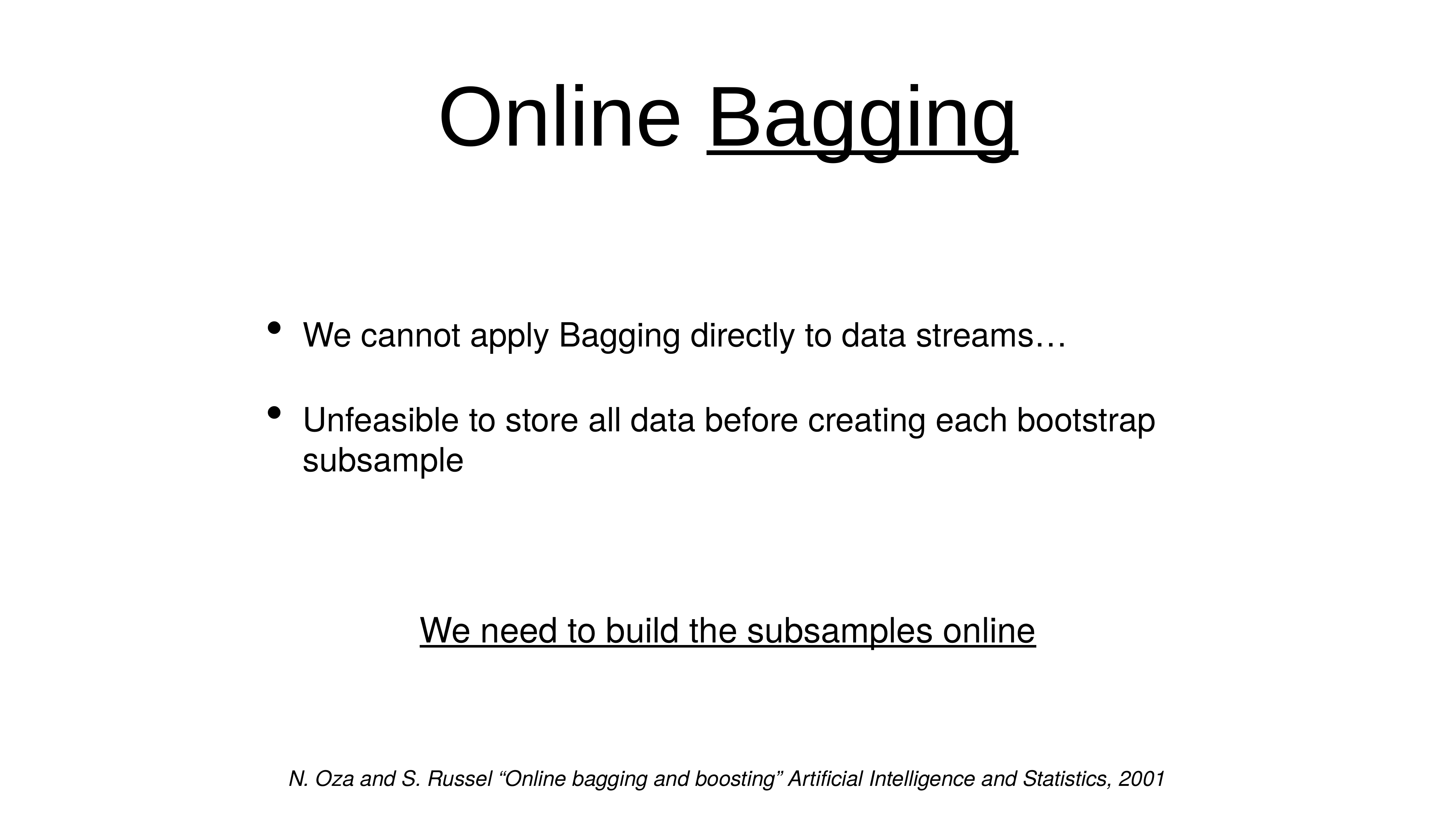

# Online Bagging
We cannot apply Bagging directly to data streams…
Unfeasible to store all data before creating each bootstrap subsample

We need to build the subsamples online
N. Oza and S. Russel “Online bagging and boosting” Artificial Intelligence and Statistics, 2001